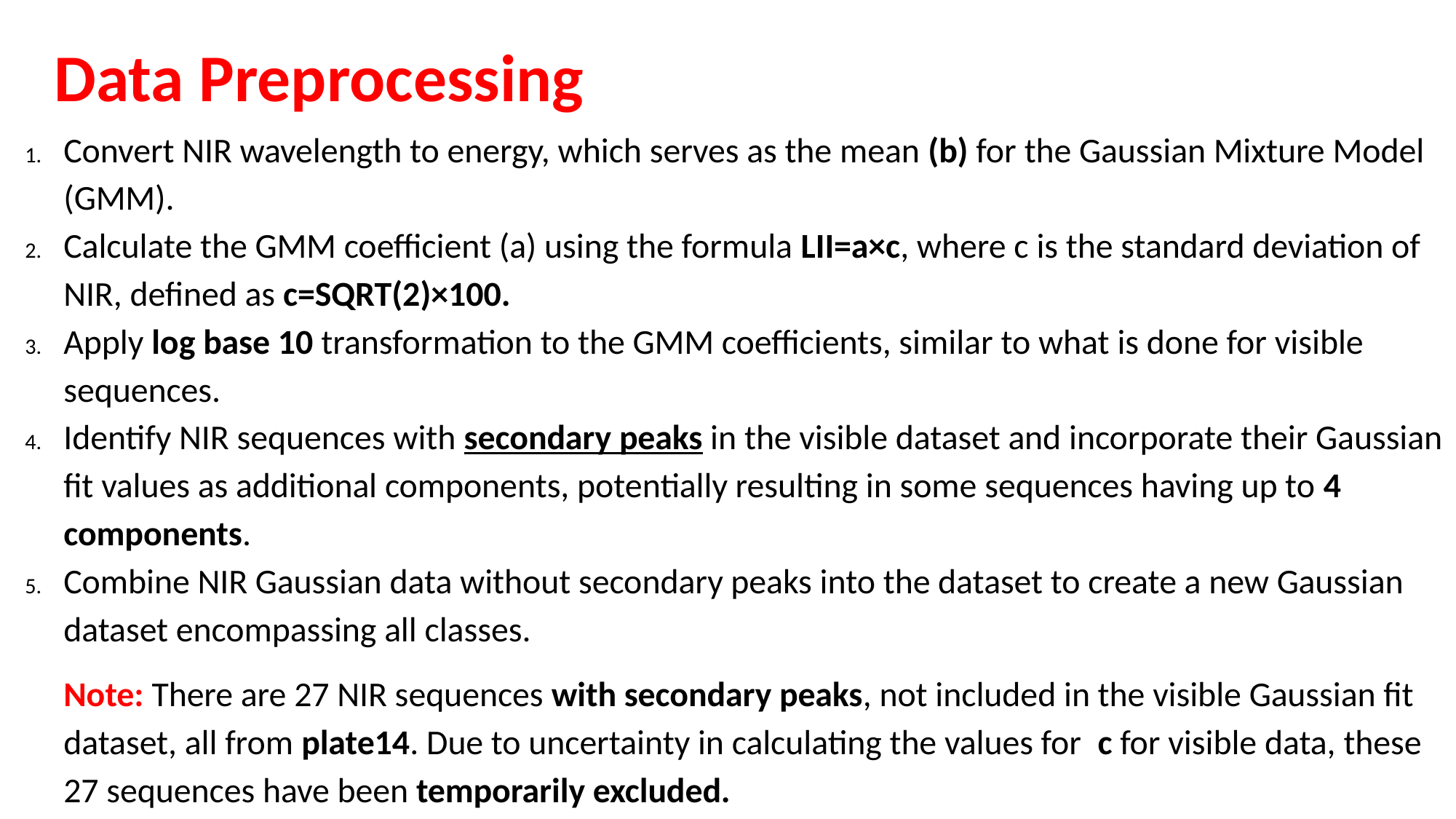

# Data Preprocessing
Convert NIR wavelength to energy, which serves as the mean (b) for the Gaussian Mixture Model (GMM).
Calculate the GMM coefficient (a) using the formula LII=a×c, where c is the standard deviation of NIR, defined as c=SQRT(2)×100.
Apply log base 10 transformation to the GMM coefficients, similar to what is done for visible sequences.
Identify NIR sequences with secondary peaks in the visible dataset and incorporate their Gaussian fit values as additional components, potentially resulting in some sequences having up to 4 components.
Combine NIR Gaussian data without secondary peaks into the dataset to create a new Gaussian dataset encompassing all classes.
Note: There are 27 NIR sequences with secondary peaks, not included in the visible Gaussian fit dataset, all from plate14. Due to uncertainty in calculating the values for  c for visible data, these 27 sequences have been temporarily excluded.